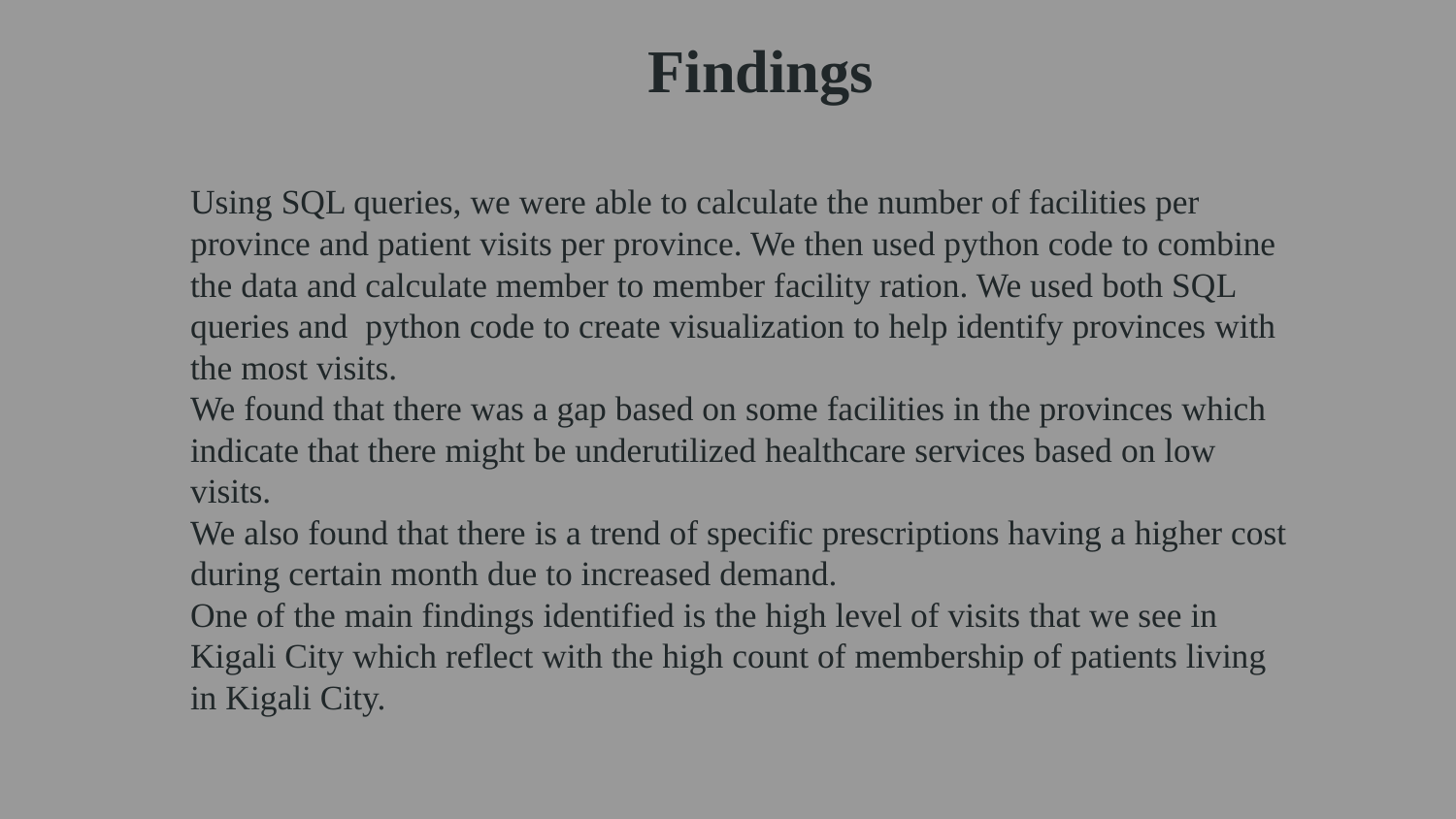

Findings
Using SQL queries, we were able to calculate the number of facilities per province and patient visits per province. We then used python code to combine the data and calculate member to member facility ration. We used both SQL queries and  python code to create visualization to help identify provinces with the most visits.
We found that there was a gap based on some facilities in the provinces which indicate that there might be underutilized healthcare services based on low visits.
We also found that there is a trend of specific prescriptions having a higher cost during certain month due to increased demand.
One of the main findings identified is the high level of visits that we see in Kigali City which reflect with the high count of membership of patients living in Kigali City.